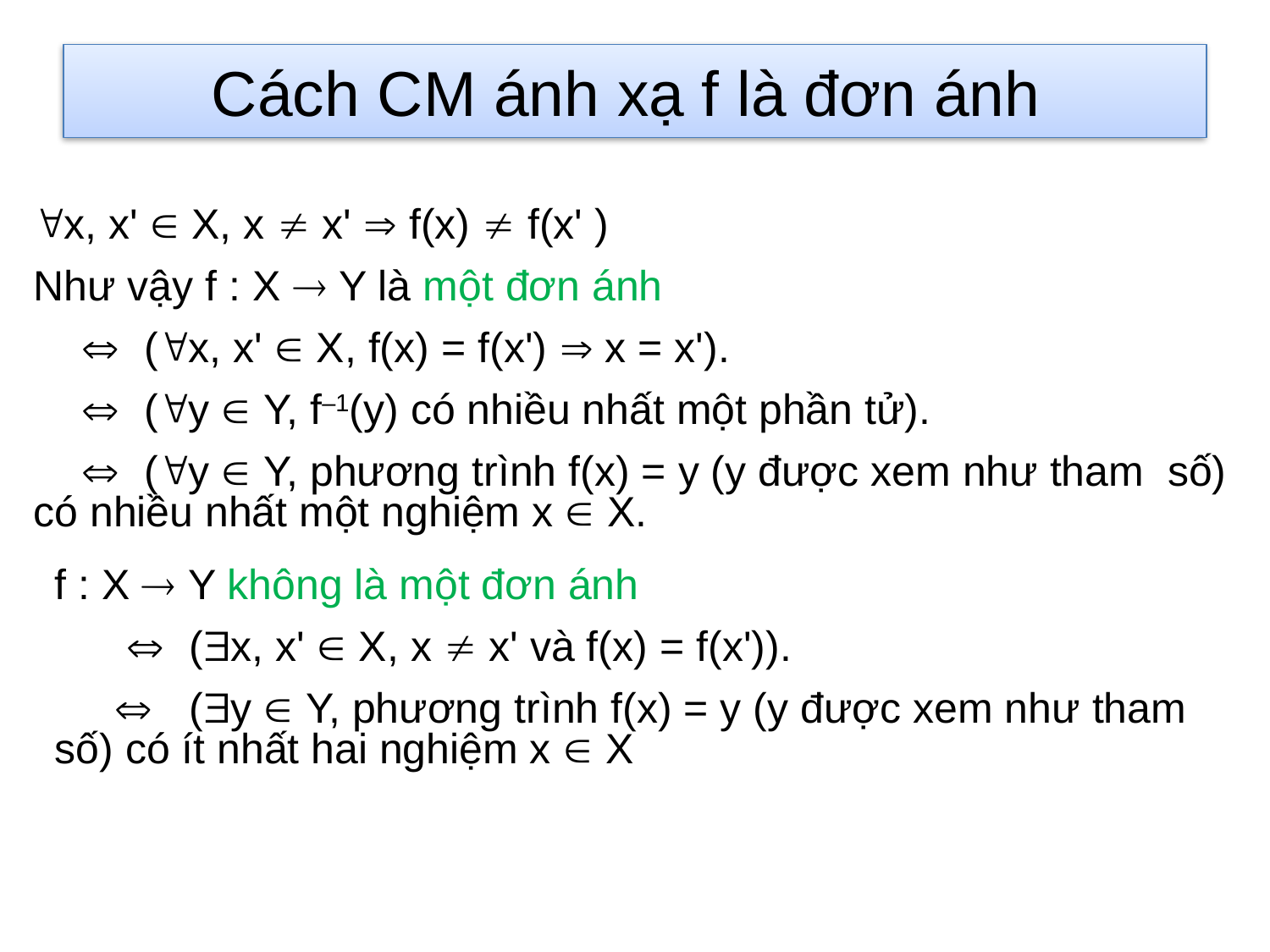

# Cách CM ánh xạ f là đơn ánh
∀x, x' ∈ X, x ≠ x' ⇒ f(x) ≠ f(x' )
Như vậy f : X → Y là một đơn ánh
    ⇔  (∀x, x' ∈ X, f(x) = f(x') ⇒ x = x').
    ⇔  (∀y ∈ Y, f–1(y) có nhiều nhất một phần tử).
    ⇔  (∀y ∈ Y, phương trình f(x) = y (y được xem như tham  số) có nhiều nhất một nghiệm x ∈ X.
f : X → Y không là một đơn ánh
      ⇔  (∃x, x' ∈ X, x ≠ x' và f(x) = f(x')).
     ⇔   (∃y ∈ Y, phương trình f(x) = y (y được xem như tham số) có ít nhất hai nghiệm x ∈ X